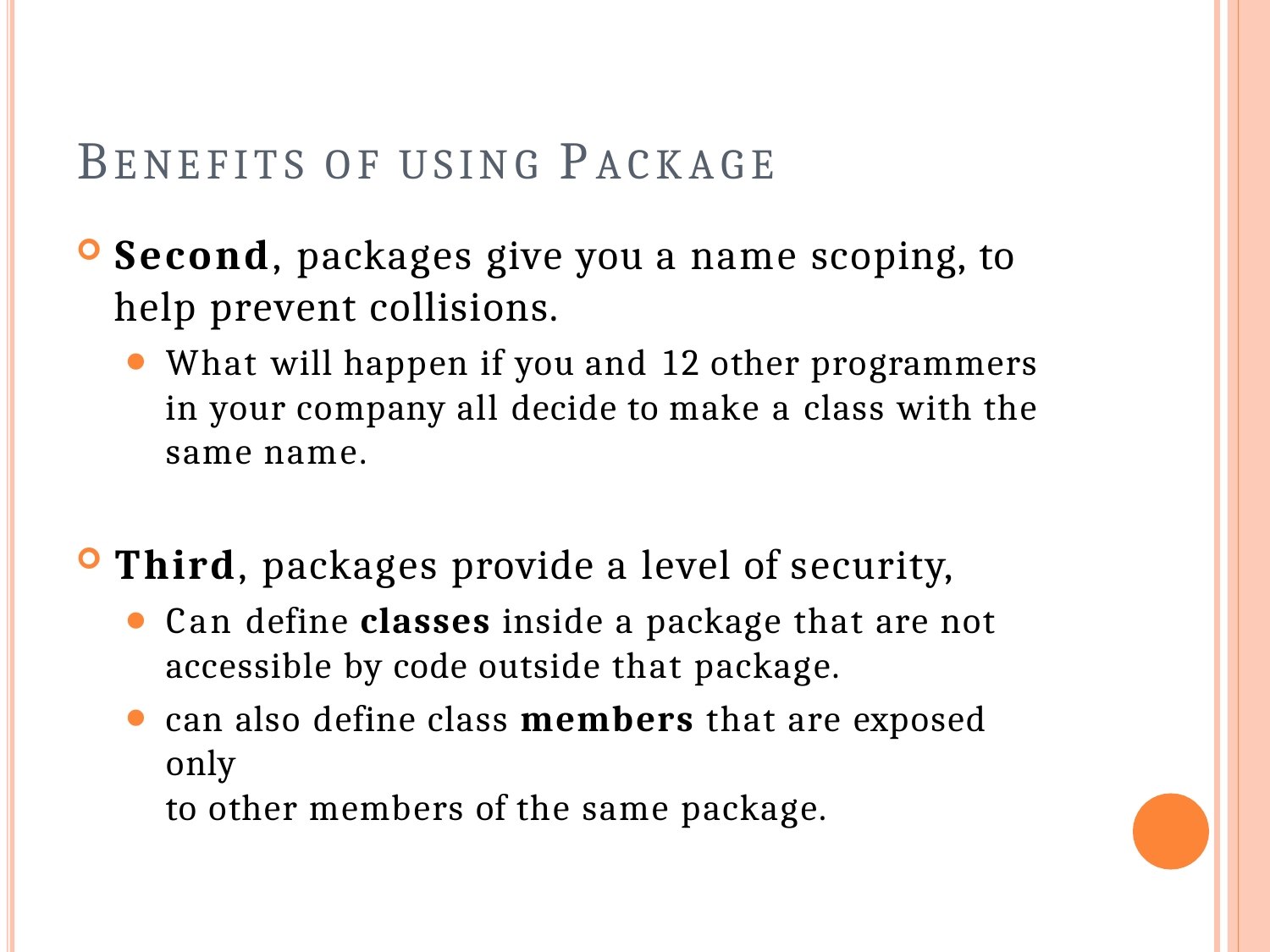

# BENEFITS OF USING PACKAGE
Second, packages give you a name scoping, to
help prevent collisions.
What will happen if you and 12 other programmers  in your company all decide to make a class with the  same name.

Third, packages provide a level of security,
Can define classes inside a package that are not
accessible by code outside that package.
can also define class members that are exposed only
to other members of the same package.